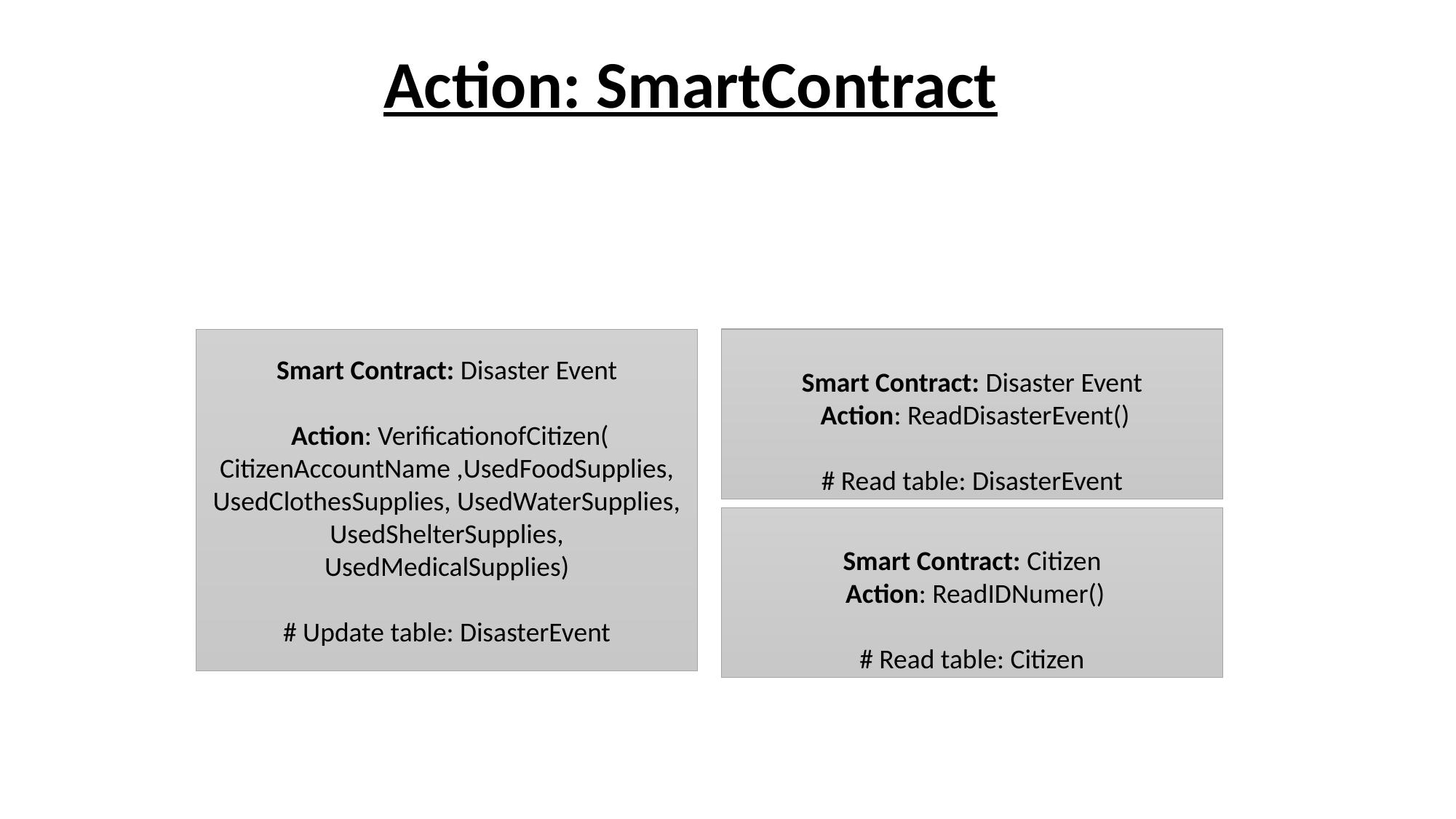

Action: SmartContract

Smart Contract: Disaster Event

 Action: VerificationofCitizen(
CitizenAccountName ,UsedFoodSupplies, UsedClothesSupplies, UsedWaterSupplies, UsedShelterSupplies, UsedMedicalSupplies)

# Update table: DisasterEvent

Smart Contract: Disaster Event
 Action: ReadDisasterEvent()

# Read table: DisasterEvent

Smart Contract: Citizen
 Action: ReadIDNumer()

# Read table: Citizen